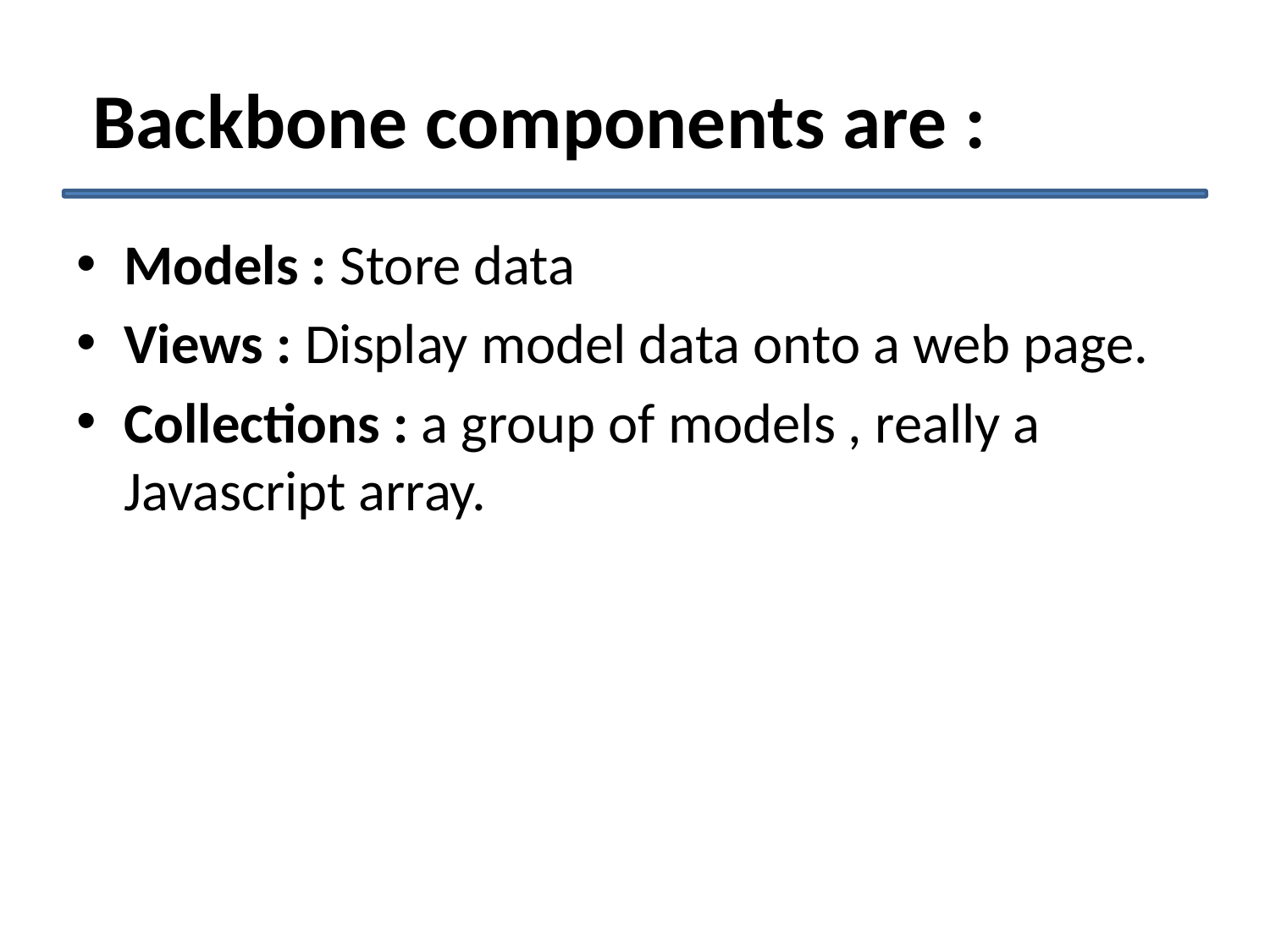

# Backbone components are :

Models : Store data
Views : Display model data onto a web page.
Collections : a group of models , really a Javascript array.